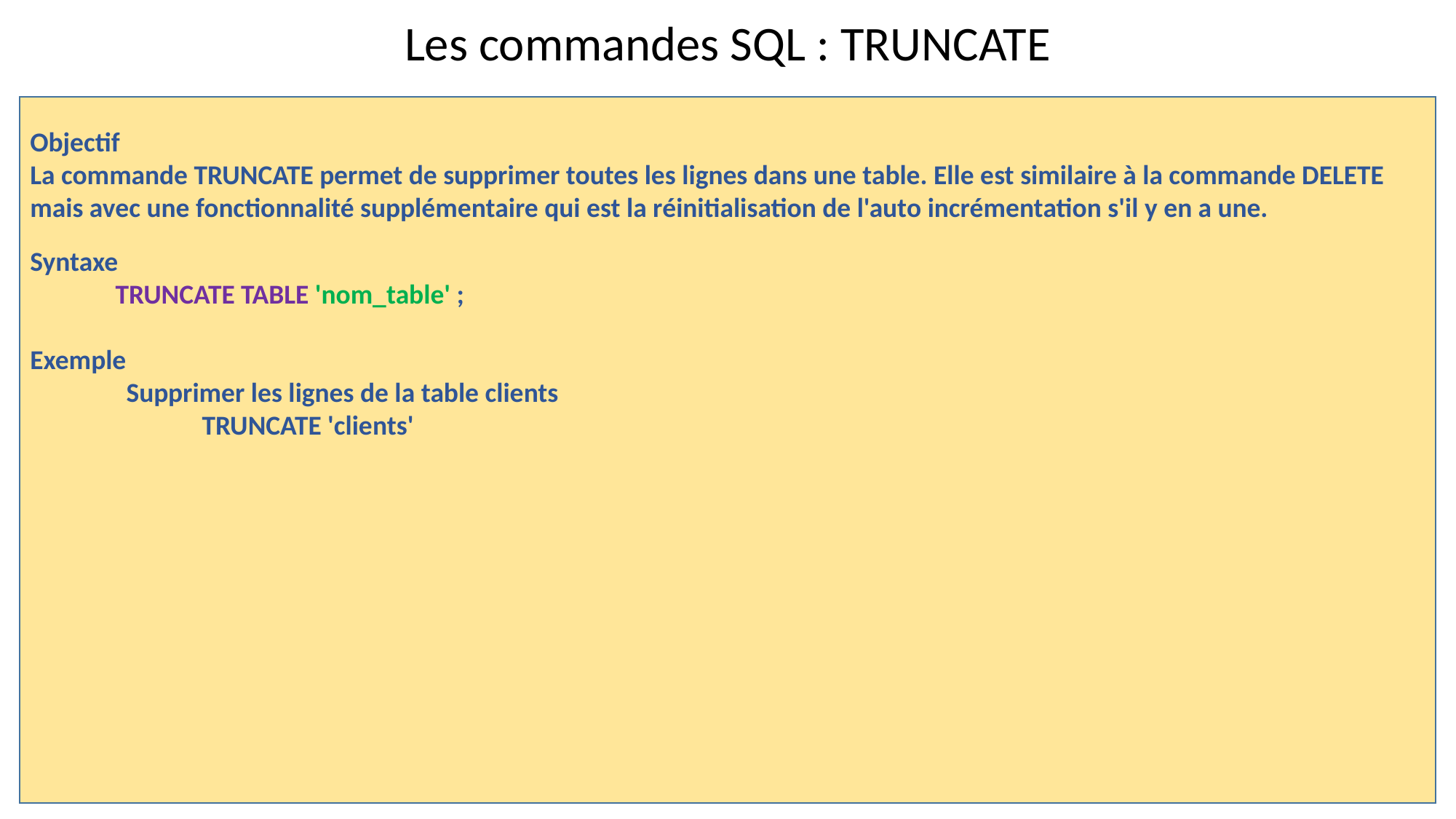

Les commandes SQL : TRUNCATE

Objectif
La commande TRUNCATE permet de supprimer toutes les lignes dans une table. Elle est similaire à la commande DELETE mais avec une fonctionnalité supplémentaire qui est la réinitialisation de l'auto incrémentation s'il y en a une.

Syntaxe
TRUNCATE TABLE 'nom_table' ;

Exemple
Supprimer les lignes de la table clients
TRUNCATE 'clients'

(c) Philippe Maroudy - 2014
22